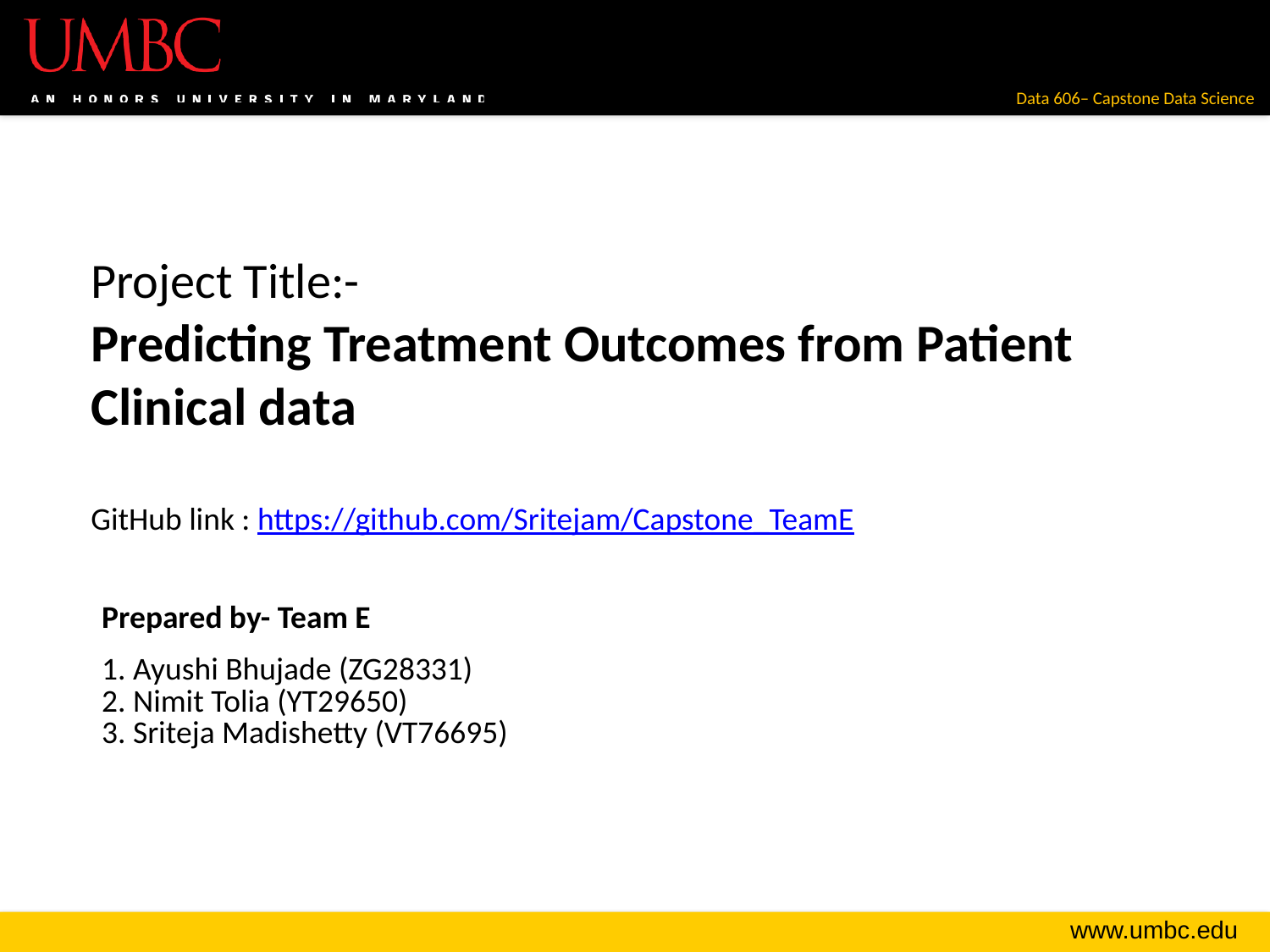

# Project Title:- Predicting Treatment Outcomes from Patient Clinical data GitHub link : https://github.com/Sritejam/Capstone_TeamE
| Prepared by- Team E |
| --- |
| 1. Ayushi Bhujade (ZG28331) 2. Nimit Tolia (YT29650) 3. Sriteja Madishetty (VT76695) |